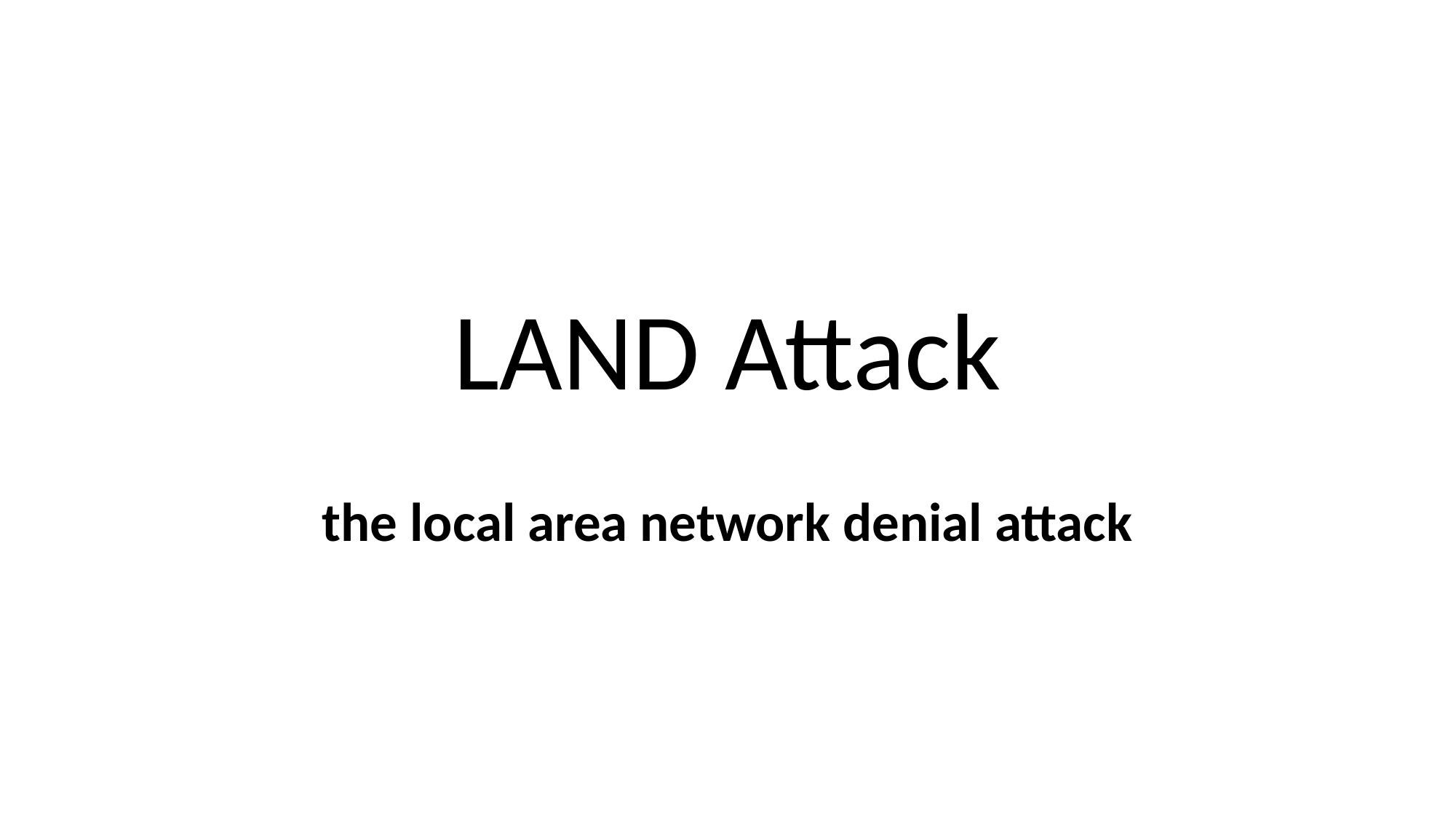

# LAND Attack

 the local area network denial attack